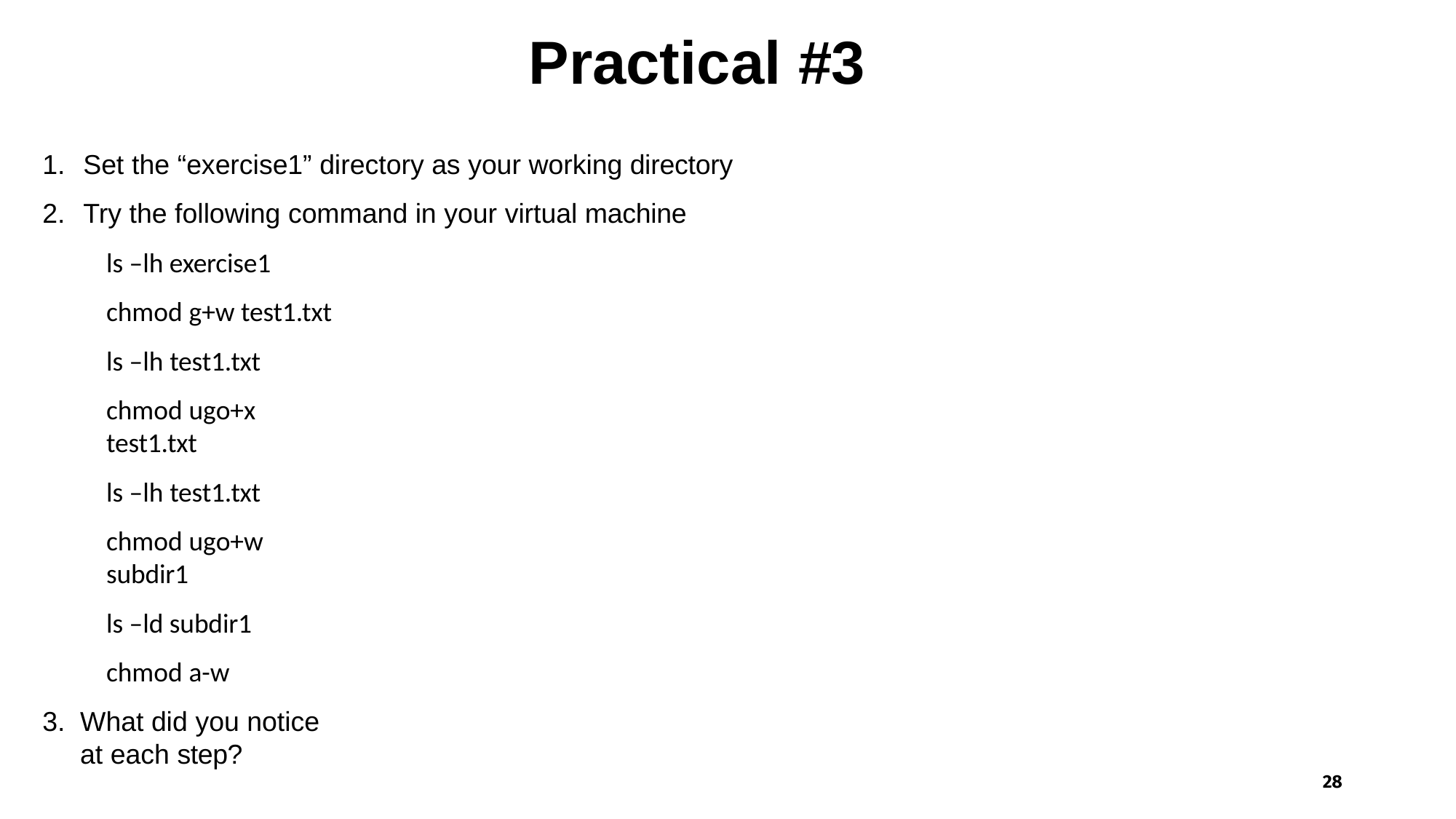

# Practical #3
Set the “exercise1” directory as your working directory
Try the following command in your virtual machine
ls –lh exercise1 chmod g+w test1.txt ls –lh test1.txt
chmod ugo+x test1.txt
ls –lh test1.txt
chmod ugo+w subdir1
ls –ld subdir1
chmod a-w
What did you notice at each step?
28